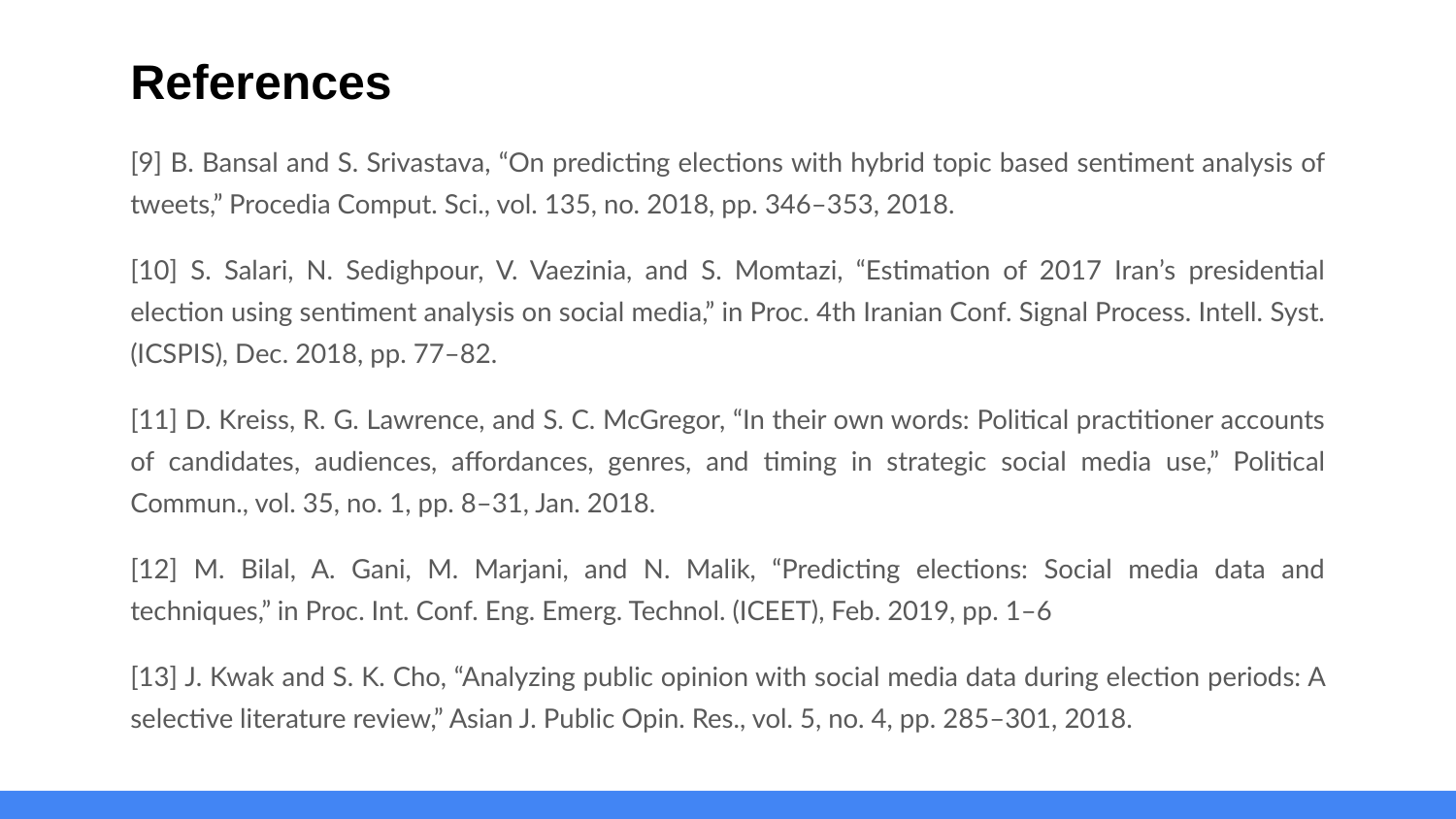

# References
[9] B. Bansal and S. Srivastava, “On predicting elections with hybrid topic based sentiment analysis of tweets,” Procedia Comput. Sci., vol. 135, no. 2018, pp. 346–353, 2018.
[10] S. Salari, N. Sedighpour, V. Vaezinia, and S. Momtazi, “Estimation of 2017 Iran’s presidential election using sentiment analysis on social media,” in Proc. 4th Iranian Conf. Signal Process. Intell. Syst. (ICSPIS), Dec. 2018, pp. 77–82.
[11] D. Kreiss, R. G. Lawrence, and S. C. McGregor, “In their own words: Political practitioner accounts of candidates, audiences, affordances, genres, and timing in strategic social media use,” Political Commun., vol. 35, no. 1, pp. 8–31, Jan. 2018.
[12] M. Bilal, A. Gani, M. Marjani, and N. Malik, “Predicting elections: Social media data and techniques,” in Proc. Int. Conf. Eng. Emerg. Technol. (ICEET), Feb. 2019, pp. 1–6
[13] J. Kwak and S. K. Cho, “Analyzing public opinion with social media data during election periods: A selective literature review,” Asian J. Public Opin. Res., vol. 5, no. 4, pp. 285–301, 2018.